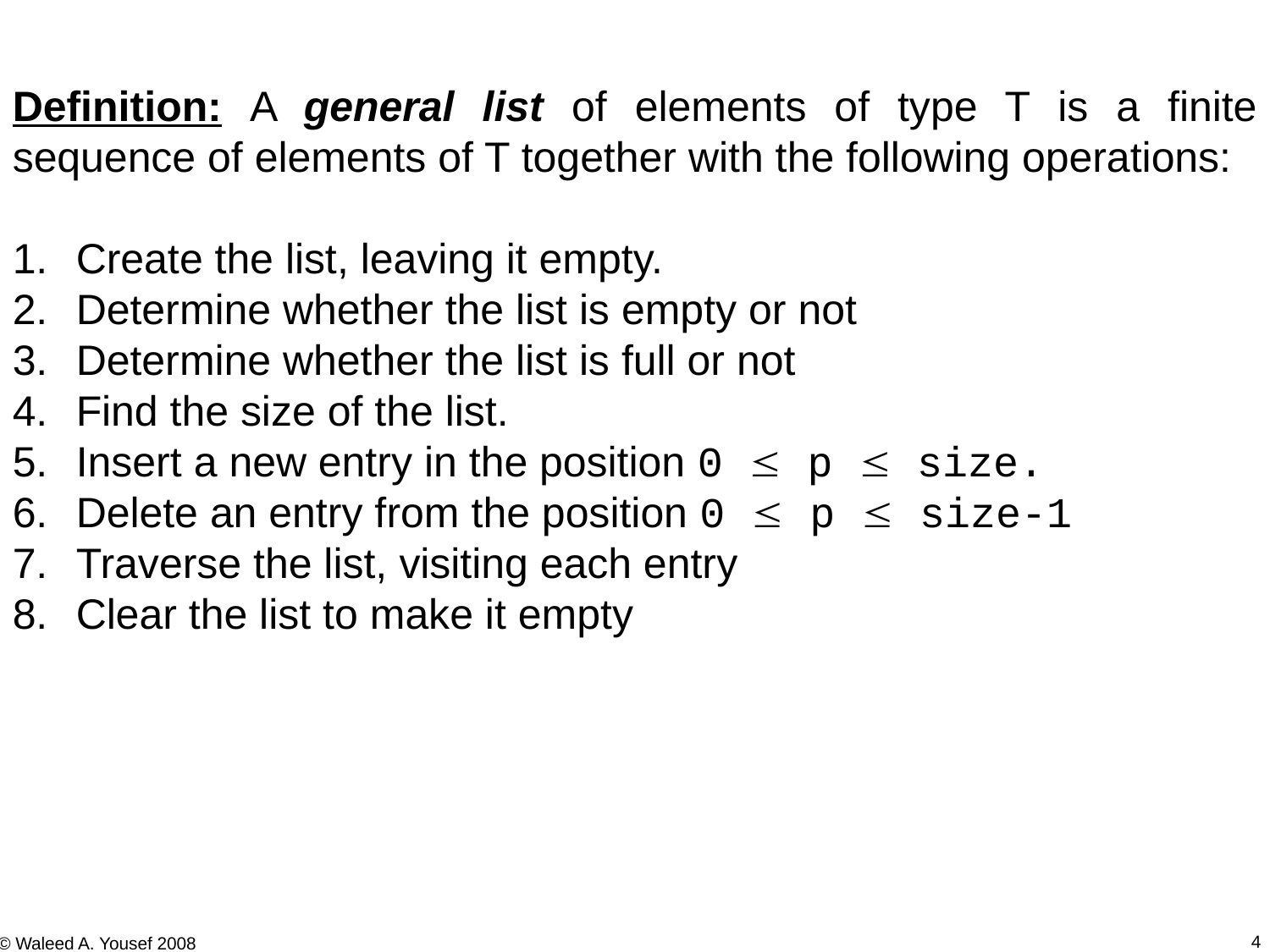

Definition: A general list of elements of type T is a finite sequence of elements of T together with the following operations:

Create the list, leaving it empty.
Determine whether the list is empty or not
Determine whether the list is full or not
Find the size of the list.
Insert a new entry in the position 0 ≤ p ≤ size.
Delete an entry from the position 0 ≤ p ≤ size-1
Traverse the list, visiting each entry
Clear the list to make it empty
4
© Waleed A. Yousef 2008